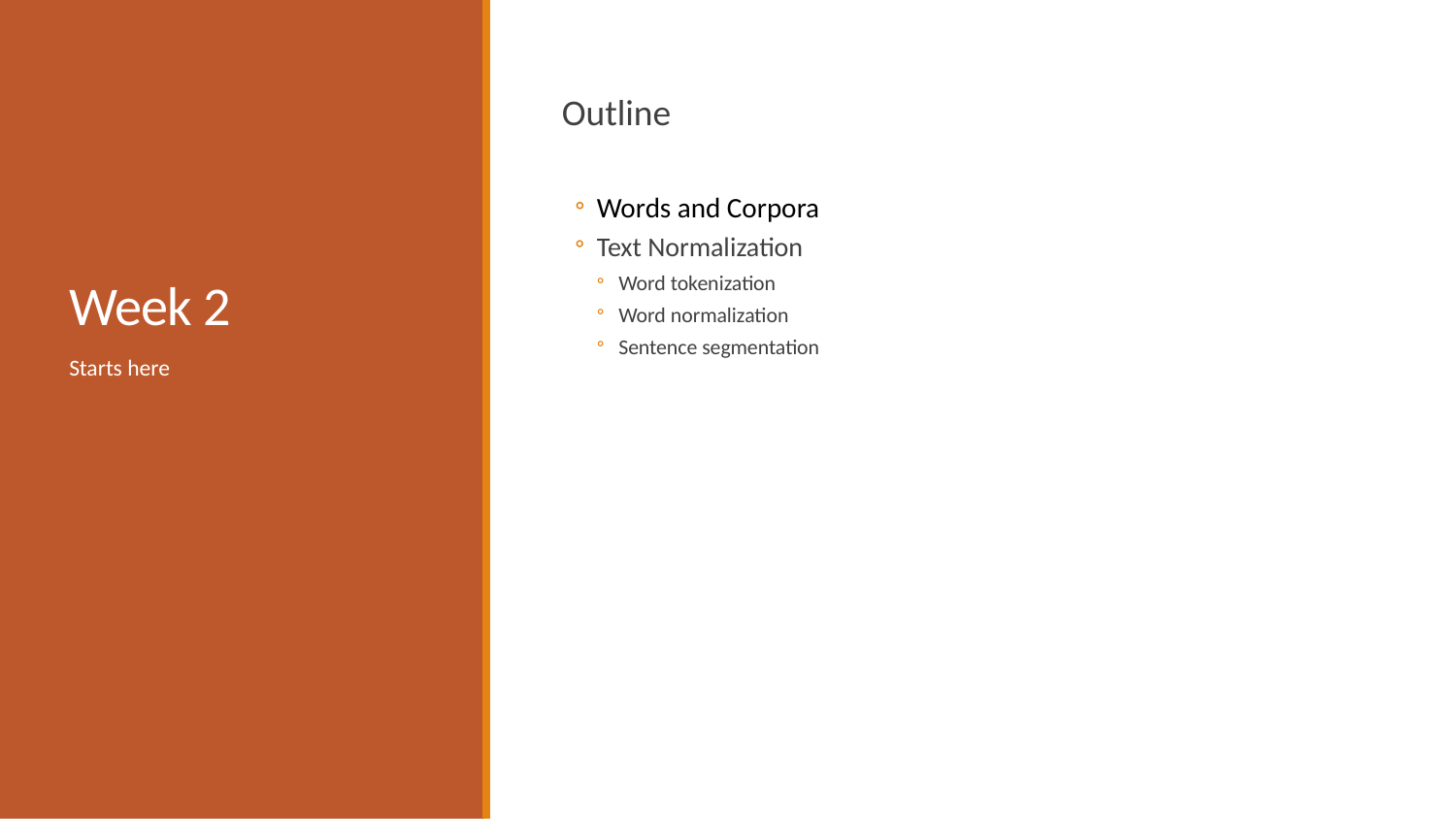

# Week 2
Outline

Words and Corpora
Text Normalization
Word tokenization
Word normalization
Sentence segmentation

Starts here